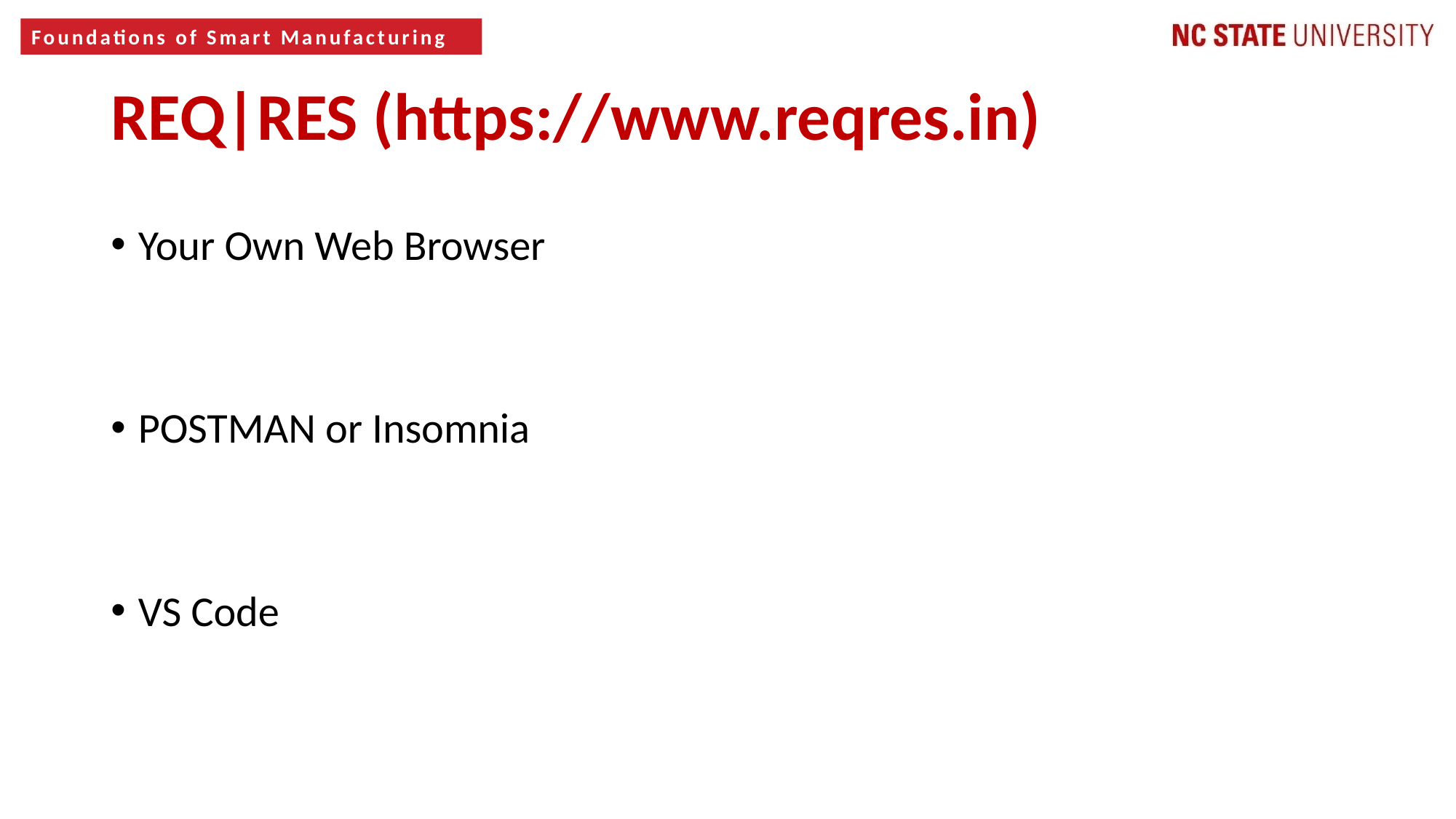

7
REQ|RES (https://www.reqres.in)
Your Own Web Browser

POSTMAN or Insomnia

VS Code